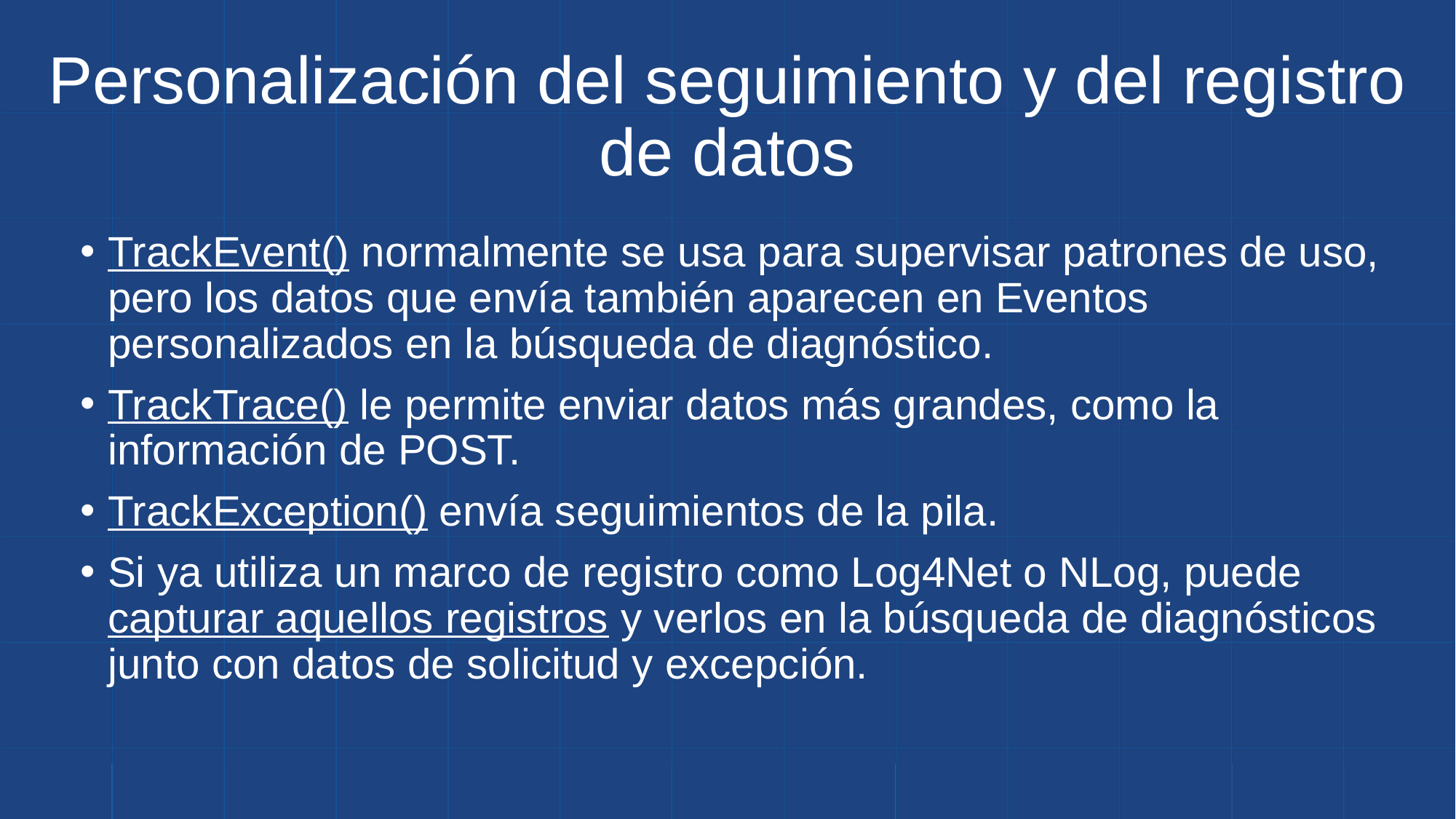

Personalización del seguimiento y del registro de datos
TrackEvent() normalmente se usa para supervisar patrones de uso, pero los datos que envía también aparecen en Eventos personalizados en la búsqueda de diagnóstico.
TrackTrace() le permite enviar datos más grandes, como la información de POST.
TrackException() envía seguimientos de la pila.
Si ya utiliza un marco de registro como Log4Net o NLog, puede capturar aquellos registros y verlos en la búsqueda de diagnósticos junto con datos de solicitud y excepción.